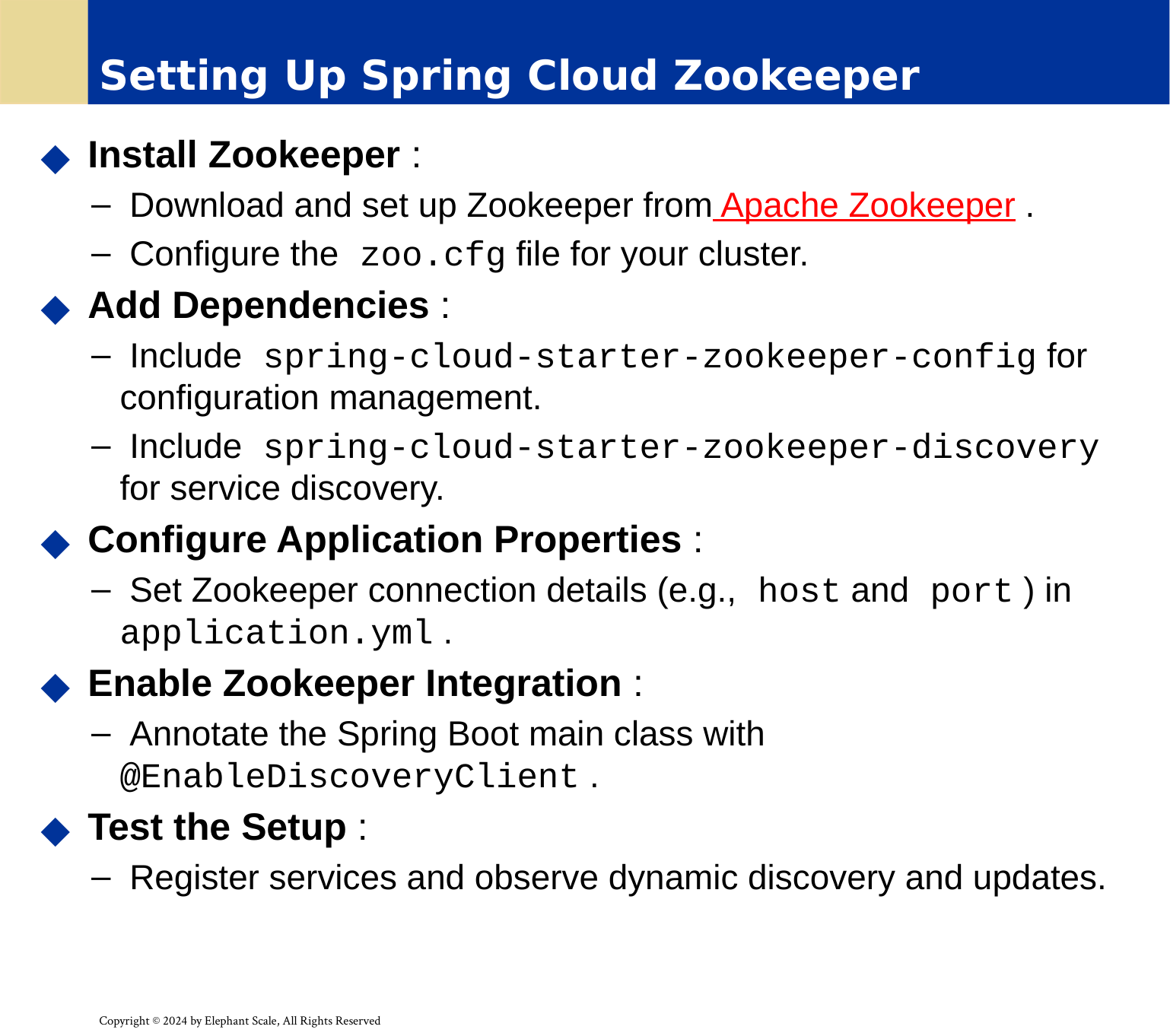

# Setting Up Spring Cloud Zookeeper
 Install Zookeeper :
 Download and set up Zookeeper from Apache Zookeeper .
 Configure the zoo.cfg file for your cluster.
 Add Dependencies :
 Include spring-cloud-starter-zookeeper-config for configuration management.
 Include spring-cloud-starter-zookeeper-discovery for service discovery.
 Configure Application Properties :
 Set Zookeeper connection details (e.g., host and port ) in application.yml .
 Enable Zookeeper Integration :
 Annotate the Spring Boot main class with @EnableDiscoveryClient .
 Test the Setup :
 Register services and observe dynamic discovery and updates.
Copyright © 2024 by Elephant Scale, All Rights Reserved